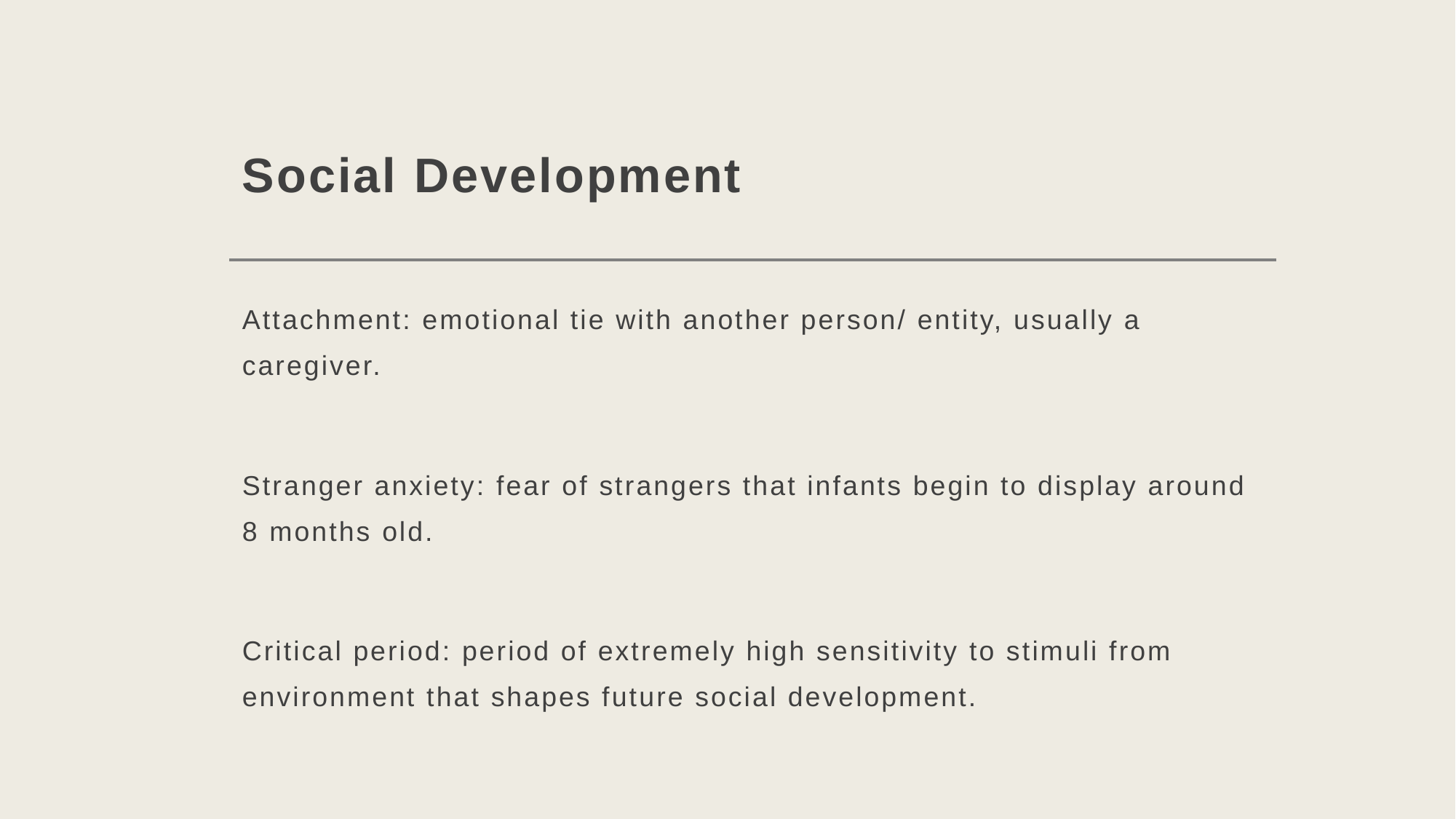

# Social Development
Attachment: emotional tie with another person/ entity, usually a caregiver.

Stranger anxiety: fear of strangers that infants begin to display around 8 months old.

Critical period: period of extremely high sensitivity to stimuli from environment that shapes future social development.